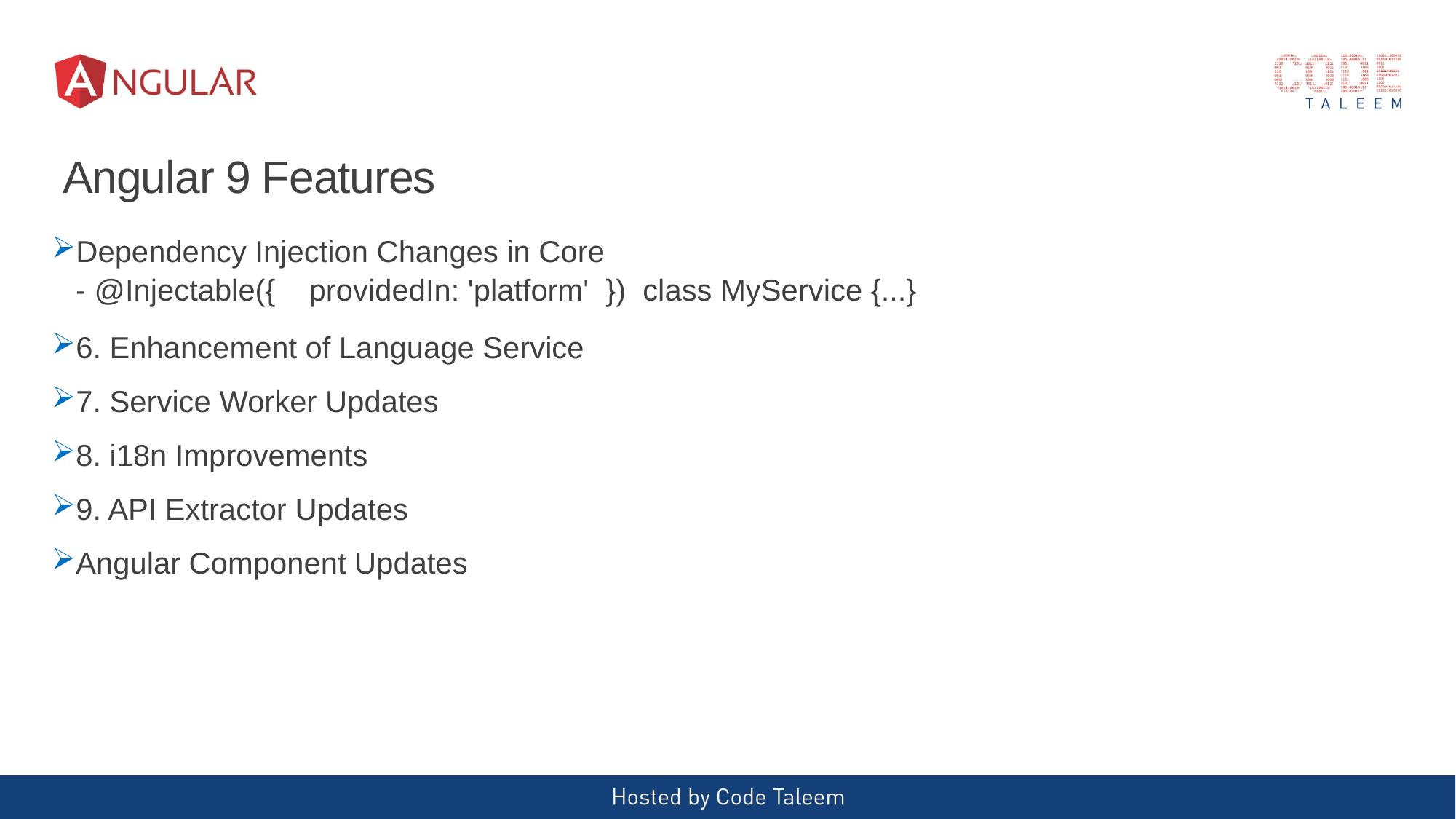

# Angular 9 Features
Dependency Injection Changes in Core
- @Injectable({    providedIn: 'platform'  })  class MyService {...}
6. Enhancement of Language Service
7. Service Worker Updates
8. i18n Improvements
9. API Extractor Updates
Angular Component Updates